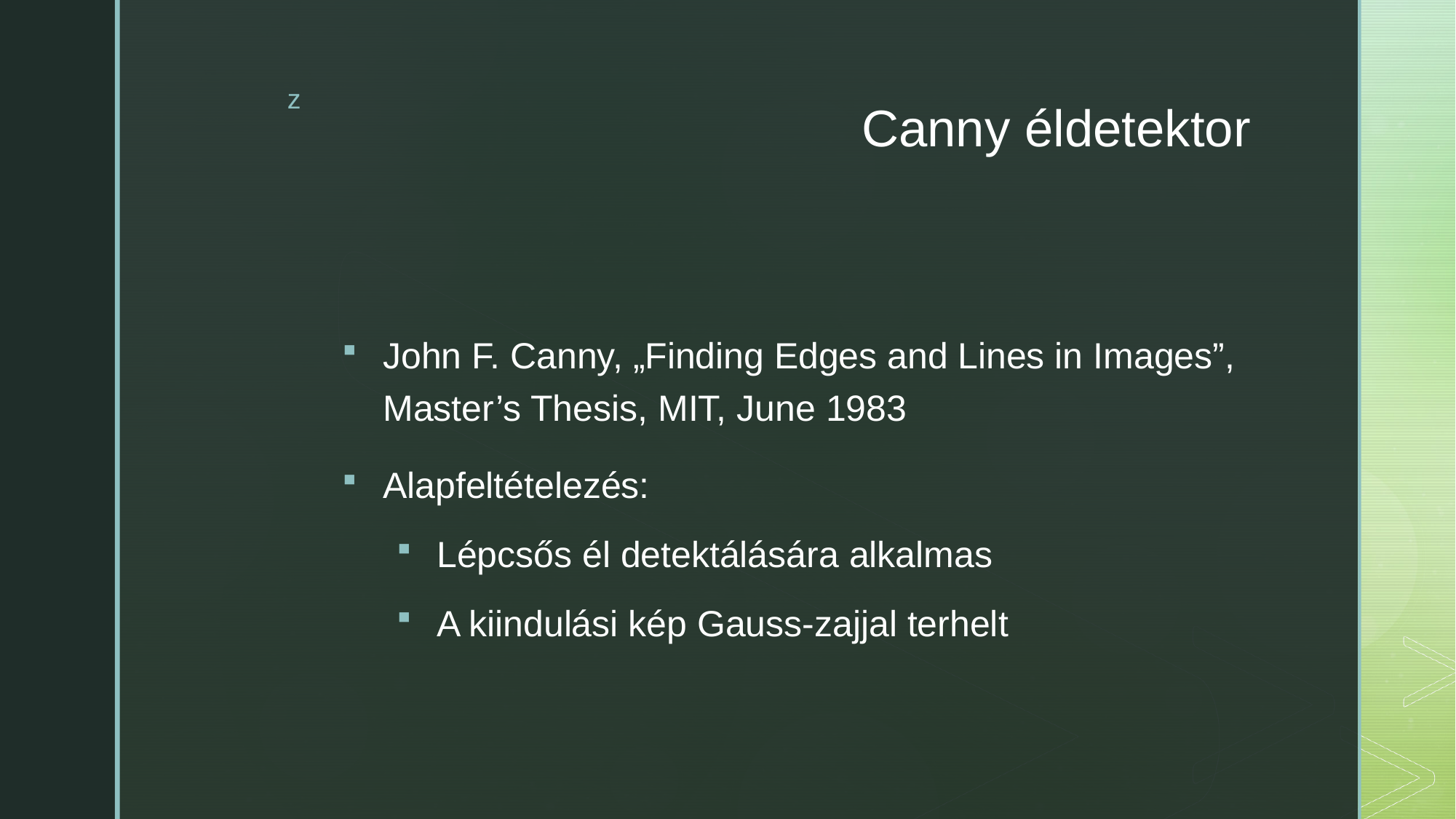

# Canny éldetektor
John F. Canny, „Finding Edges and Lines in Images”, Master’s Thesis, MIT, June 1983
Alapfeltételezés:
Lépcsős él detektálására alkalmas
A kiindulási kép Gauss-zajjal terhelt